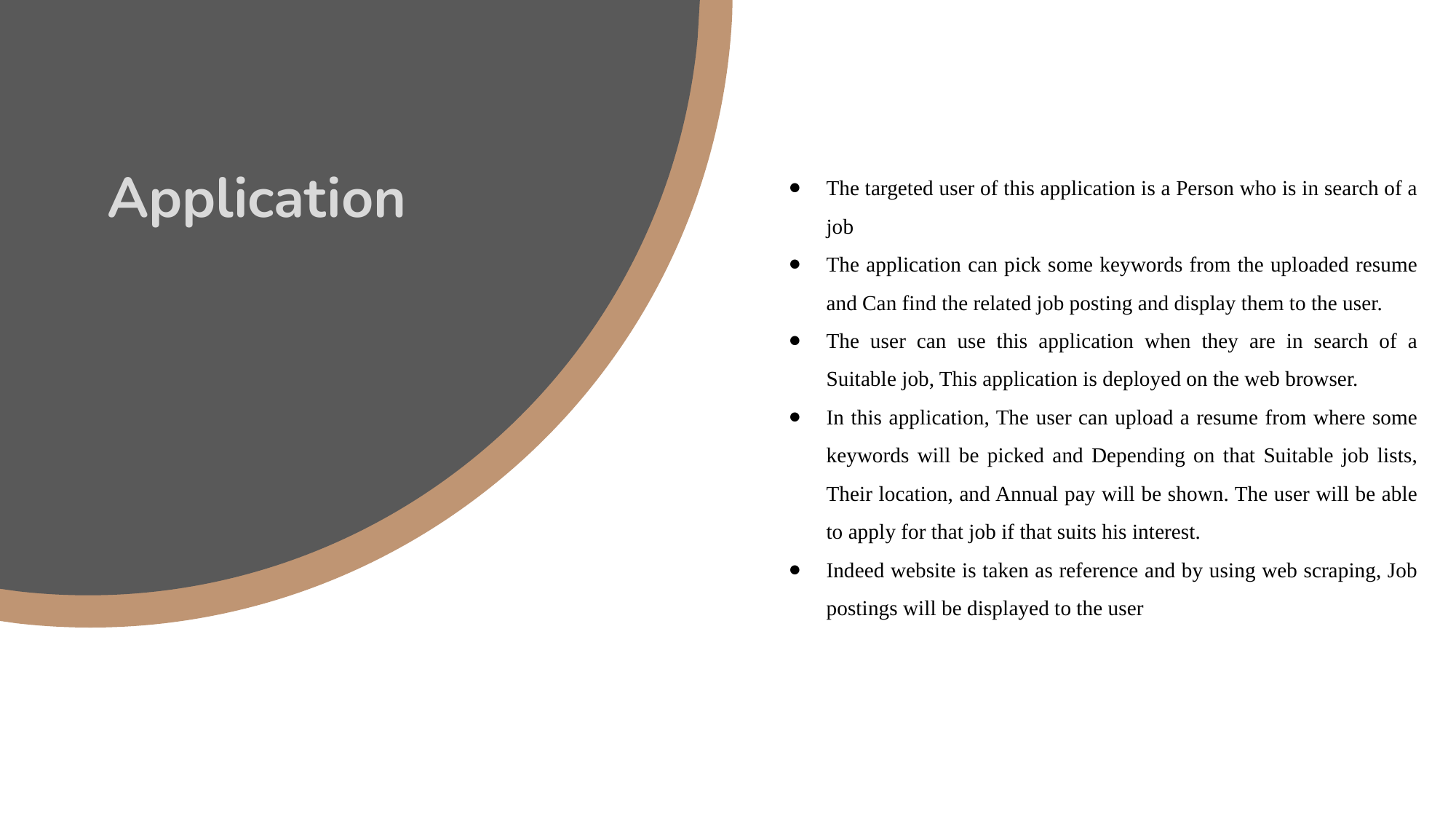

# Application

The targeted user of this application is a Person who is in search of a job
The application can pick some keywords from the uploaded resume and Can find the related job posting and display them to the user.
The user can use this application when they are in search of a Suitable job, This application is deployed on the web browser.
In this application, The user can upload a resume from where some keywords will be picked and Depending on that Suitable job lists, Their location, and Annual pay will be shown. The user will be able to apply for that job if that suits his interest.
Indeed website is taken as reference and by using web scraping, Job postings will be displayed to the user